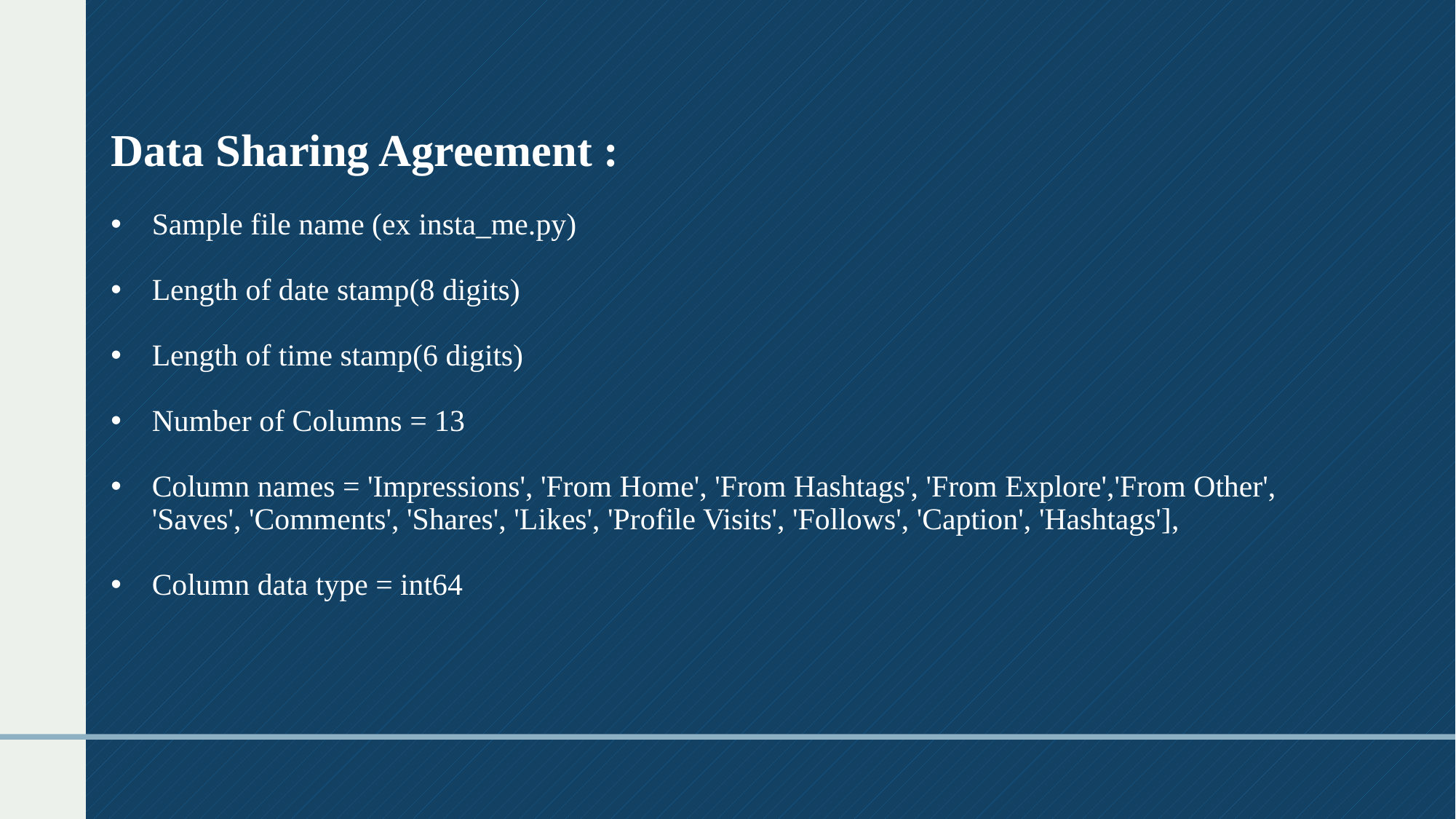

# Data Sharing Agreement :

Sample file name (ex insta_me.py)

Length of date stamp(8 digits)

Length of time stamp(6 digits)

Number of Columns = 13

Column names = 'Impressions', 'From Home', 'From Hashtags', 'From Explore','From Other', 'Saves', 'Comments', 'Shares', 'Likes', 'Profile Visits', 'Follows', 'Caption', 'Hashtags'],

Column data type = int64